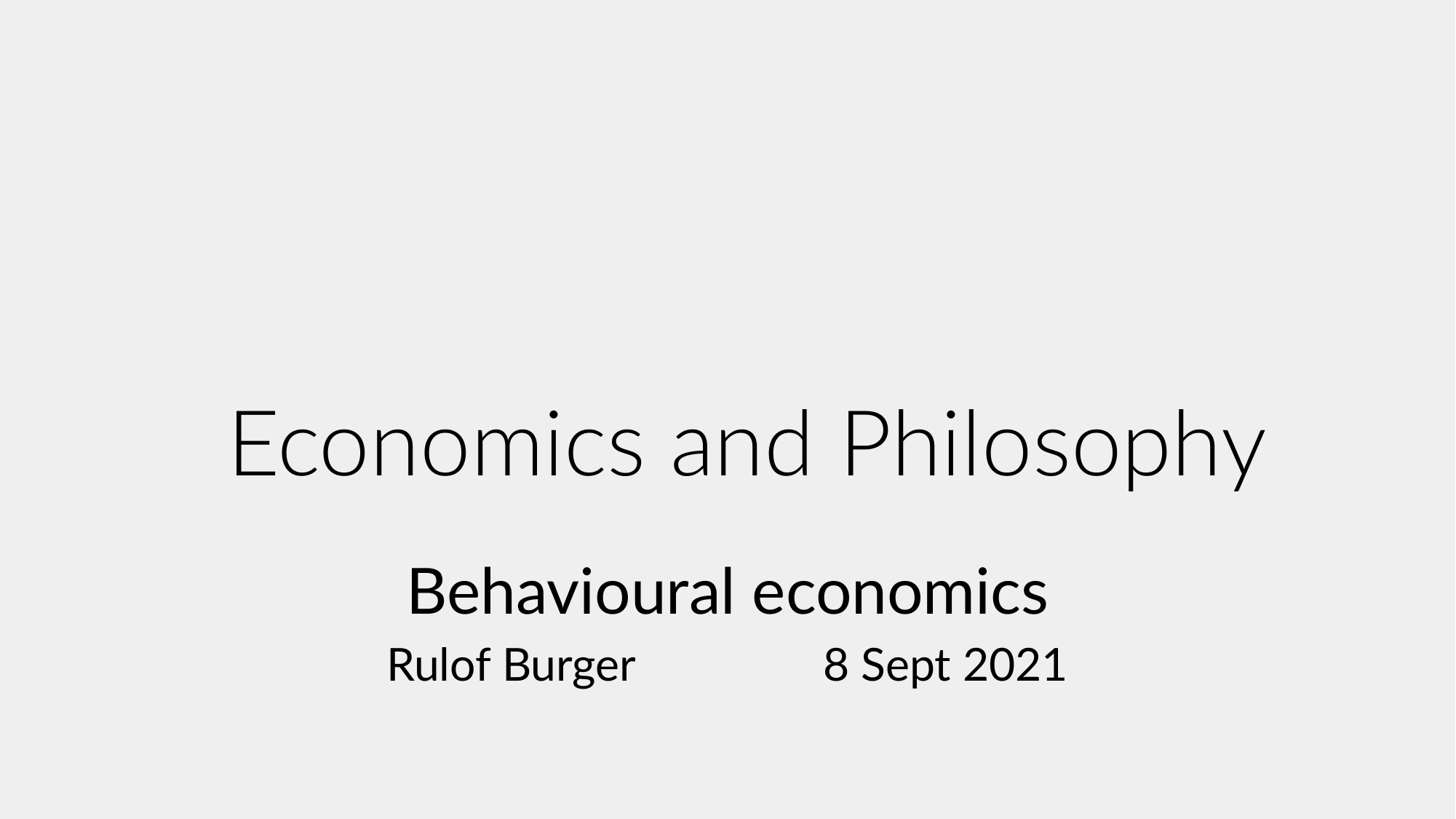

# Economics and Philosophy
Behavioural economics
Rulof Burger		8 Sept 2021